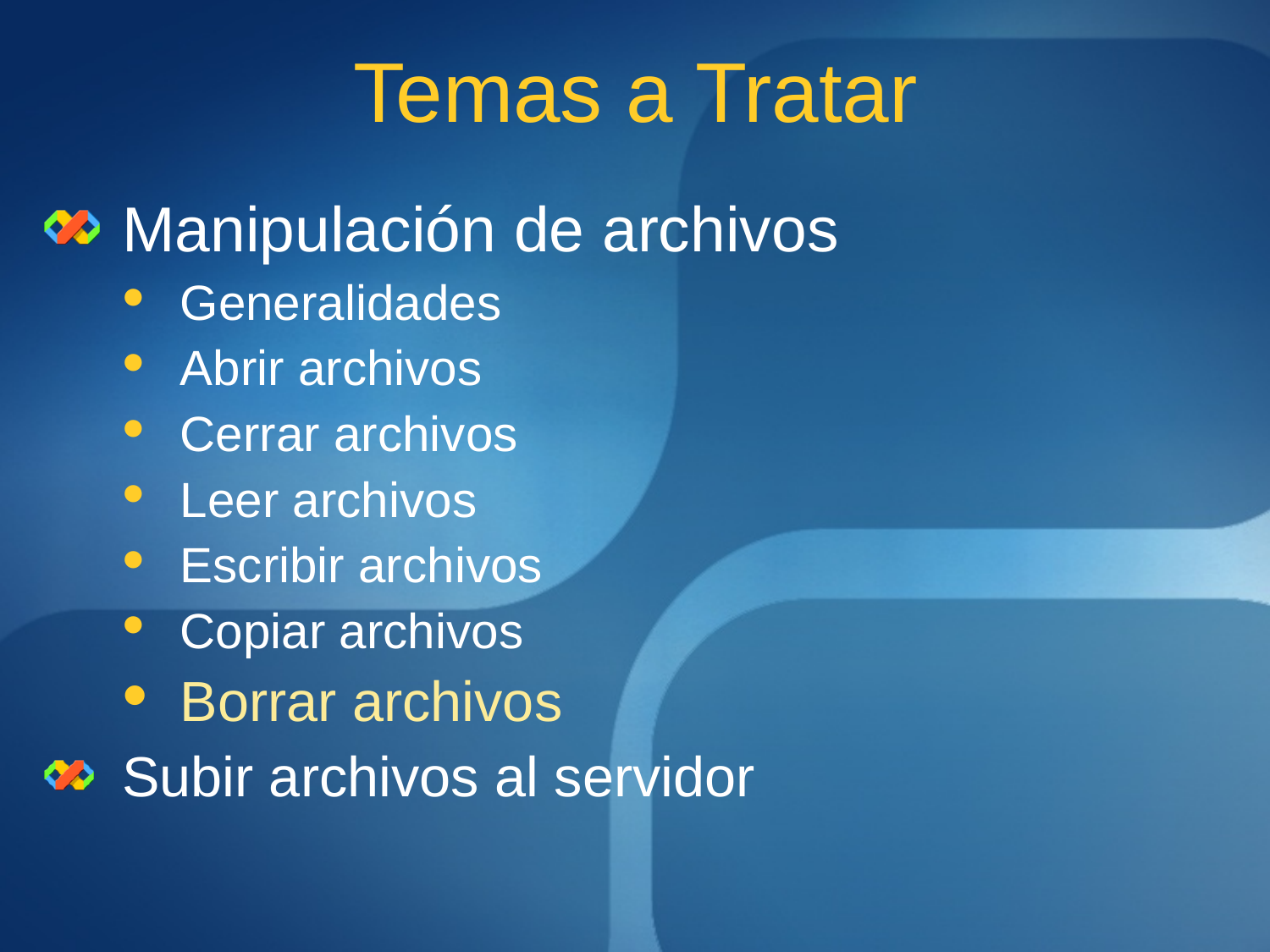

# Temas a Tratar
Manipulación de archivos
Generalidades
Abrir archivos
Cerrar archivos
Leer archivos
Escribir archivos
Copiar archivos
Borrar archivos
Subir archivos al servidor